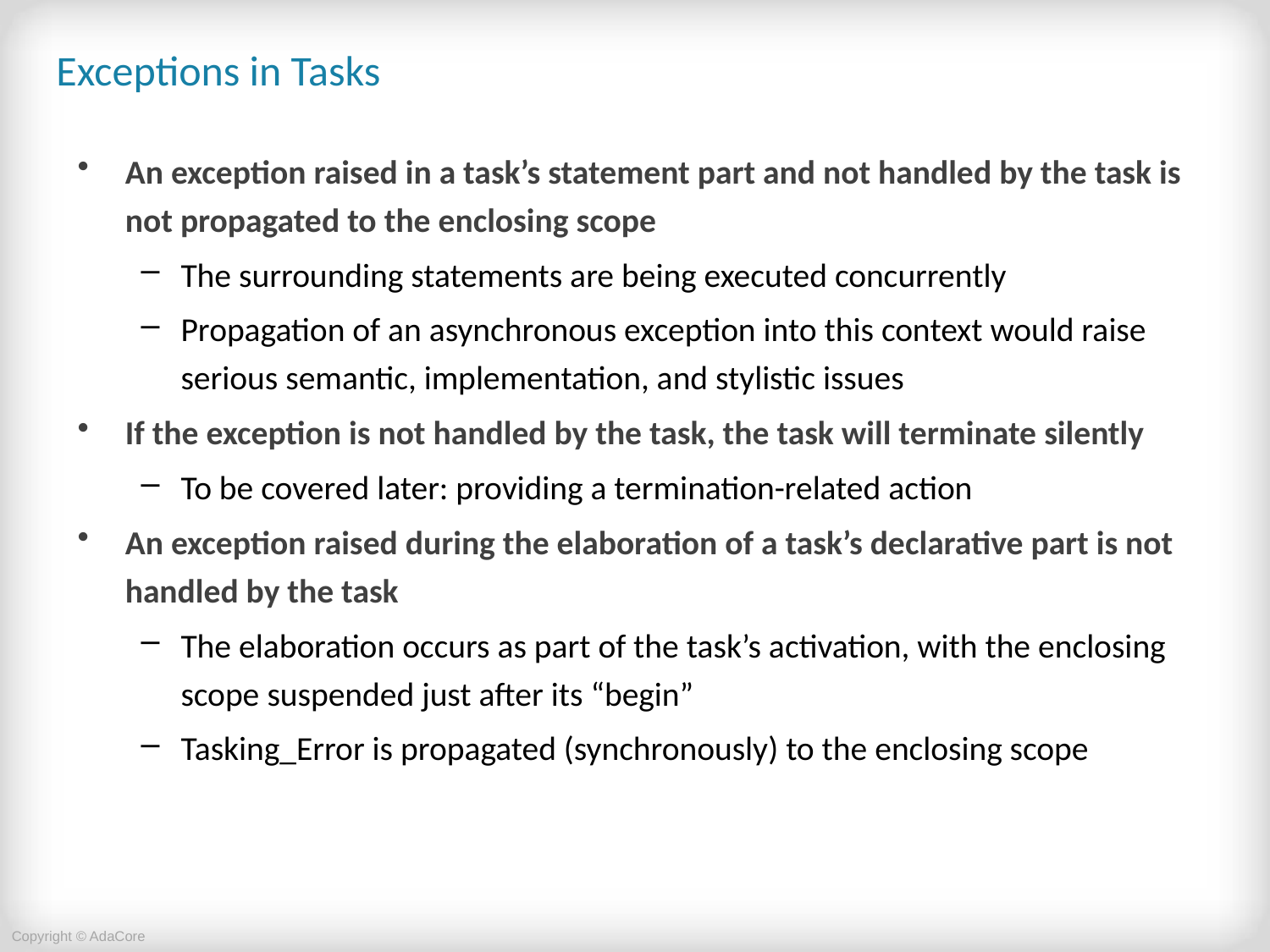

# Exceptions in Tasks
An exception raised in a task’s statement part and not handled by the task is not propagated to the enclosing scope
The surrounding statements are being executed concurrently
Propagation of an asynchronous exception into this context would raise serious semantic, implementation, and stylistic issues
If the exception is not handled by the task, the task will terminate silently
To be covered later: providing a termination-related action
An exception raised during the elaboration of a task’s declarative part is not handled by the task
The elaboration occurs as part of the task’s activation, with the enclosing scope suspended just after its “begin”
Tasking_Error is propagated (synchronously) to the enclosing scope